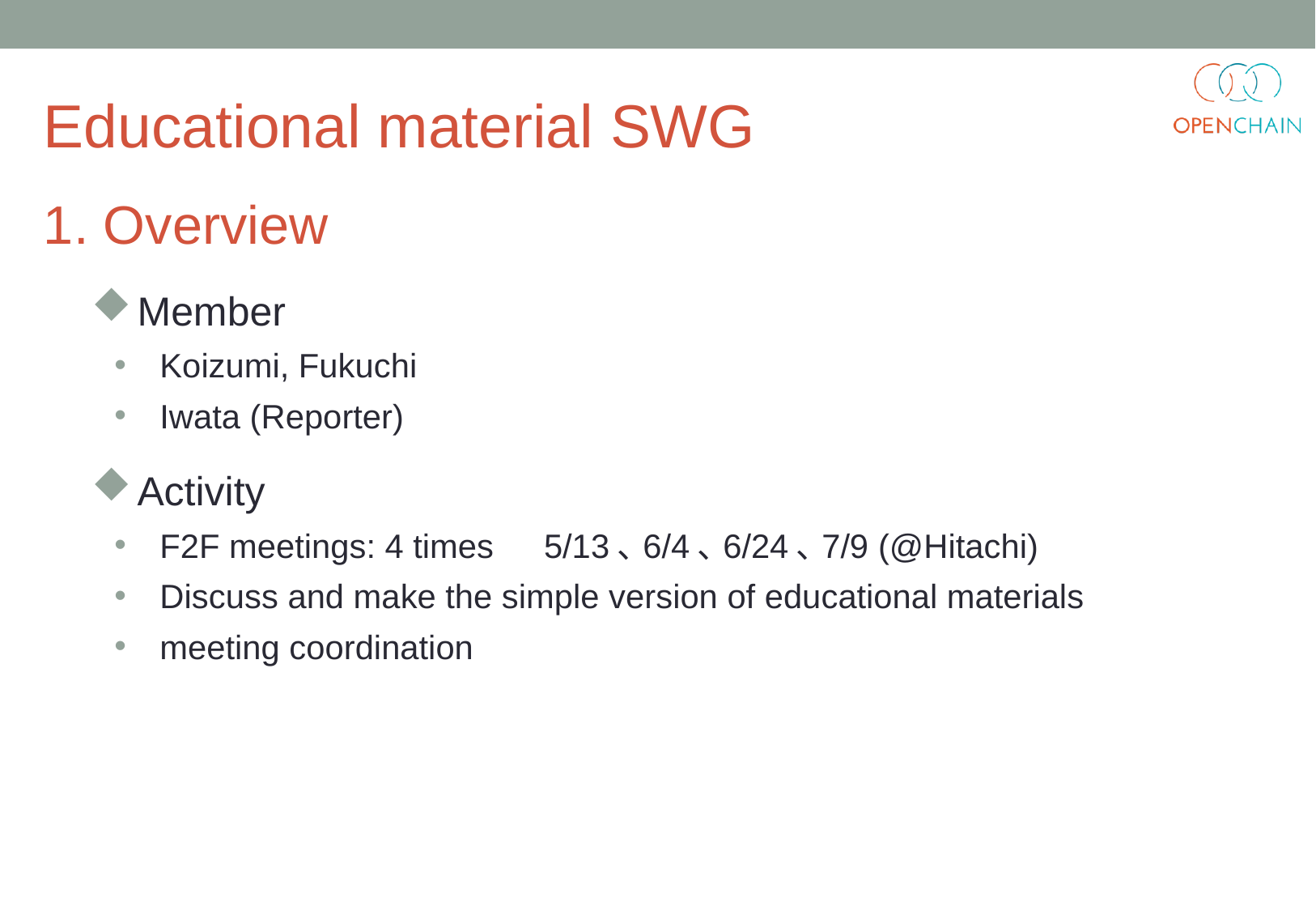

# Educational material SWG
1. Overview
Member
Koizumi, Fukuchi
Iwata (Reporter)
Activity
F2F meetings: 4 times　5/13､6/4､6/24､7/9 (@Hitachi)
Discuss and make the simple version of educational materials
meeting coordination